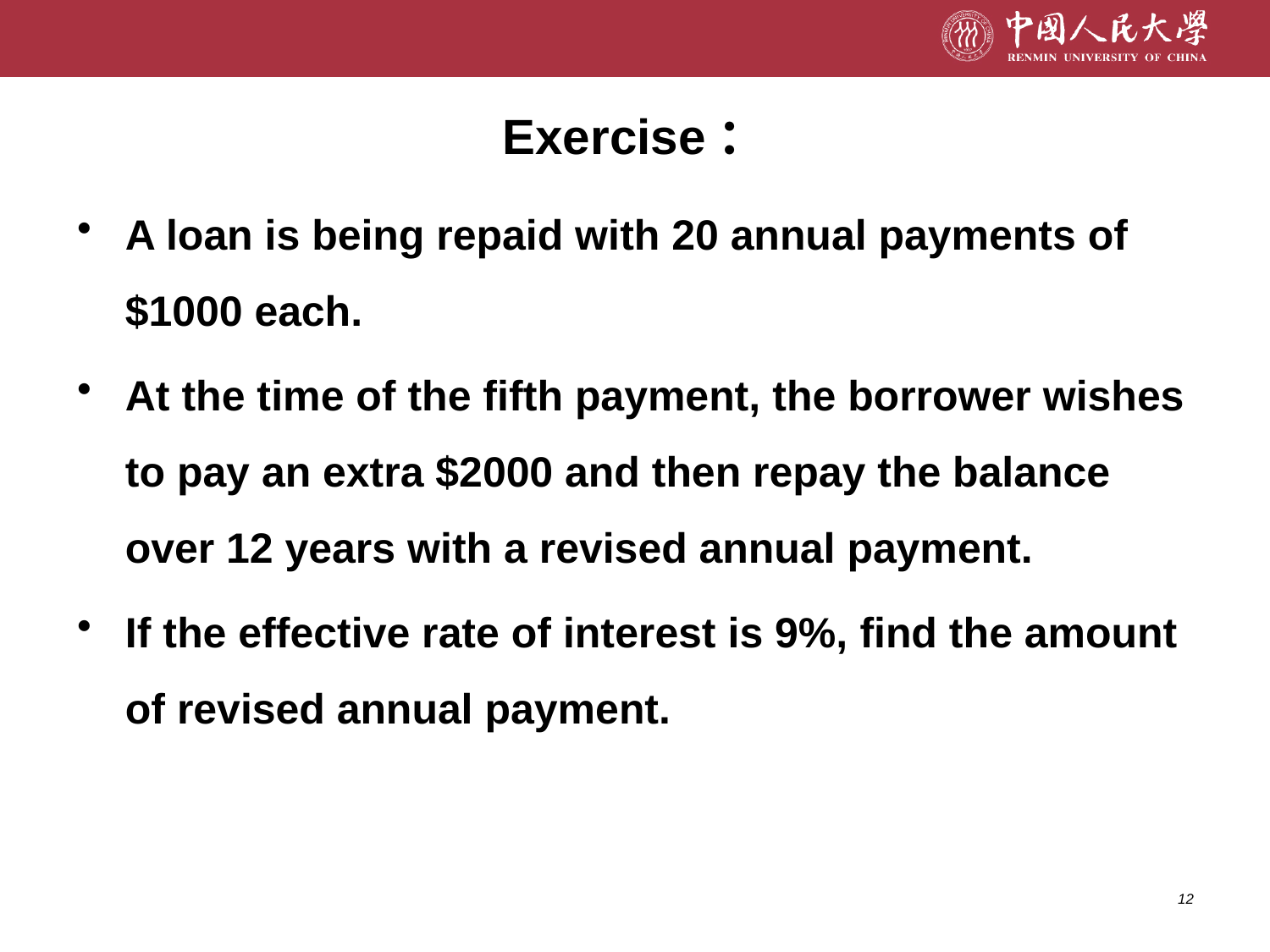

# Exercise：
A loan is being repaid with 20 annual payments of $1000 each.
At the time of the fifth payment, the borrower wishes to pay an extra $2000 and then repay the balance over 12 years with a revised annual payment.
If the effective rate of interest is 9%, find the amount of revised annual payment.
12